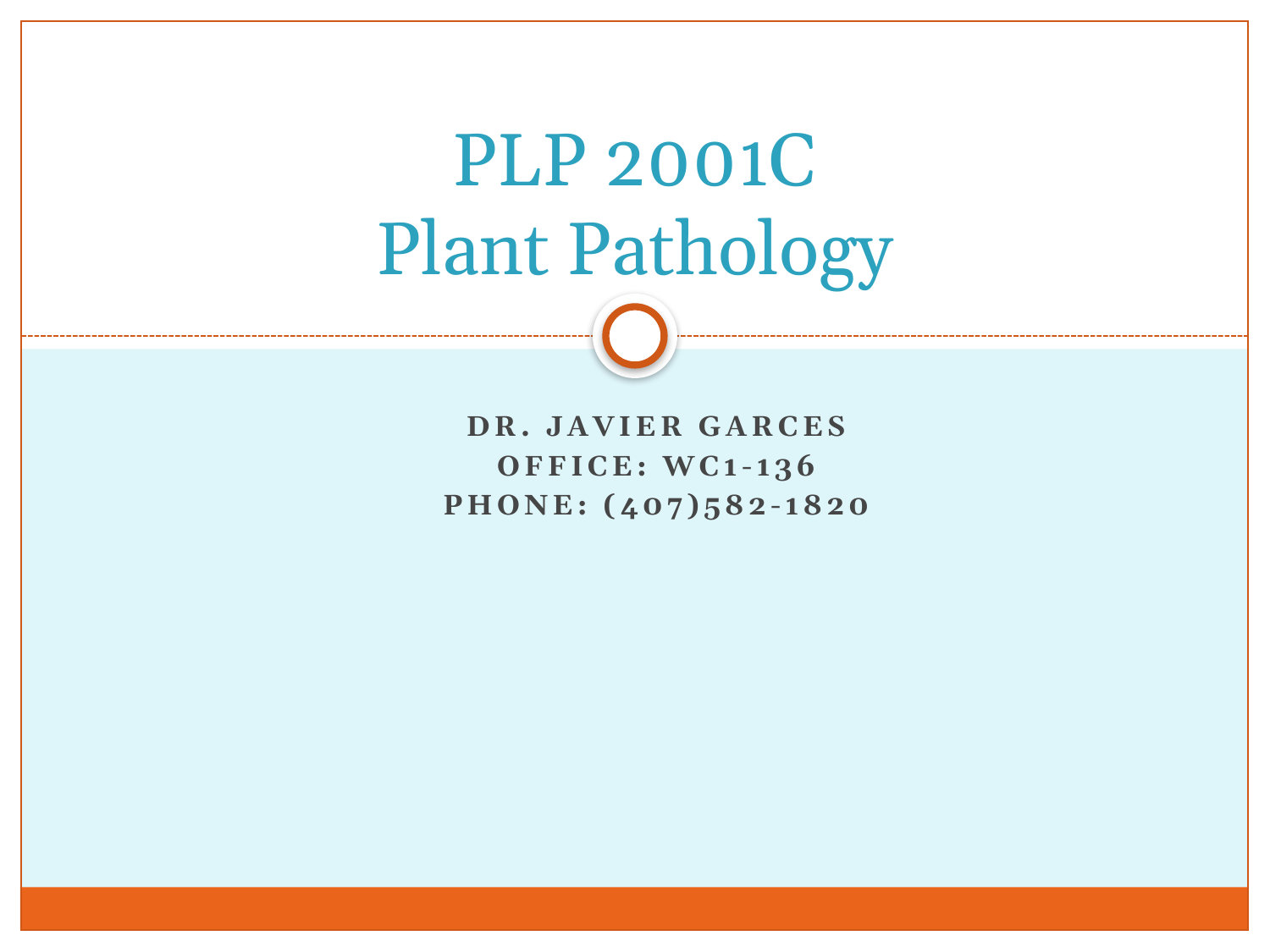

# PLP 2001C Plant Pathology
Dr. Javier GarceS
Office: Wc1-136
PHONE: (407)582-1820